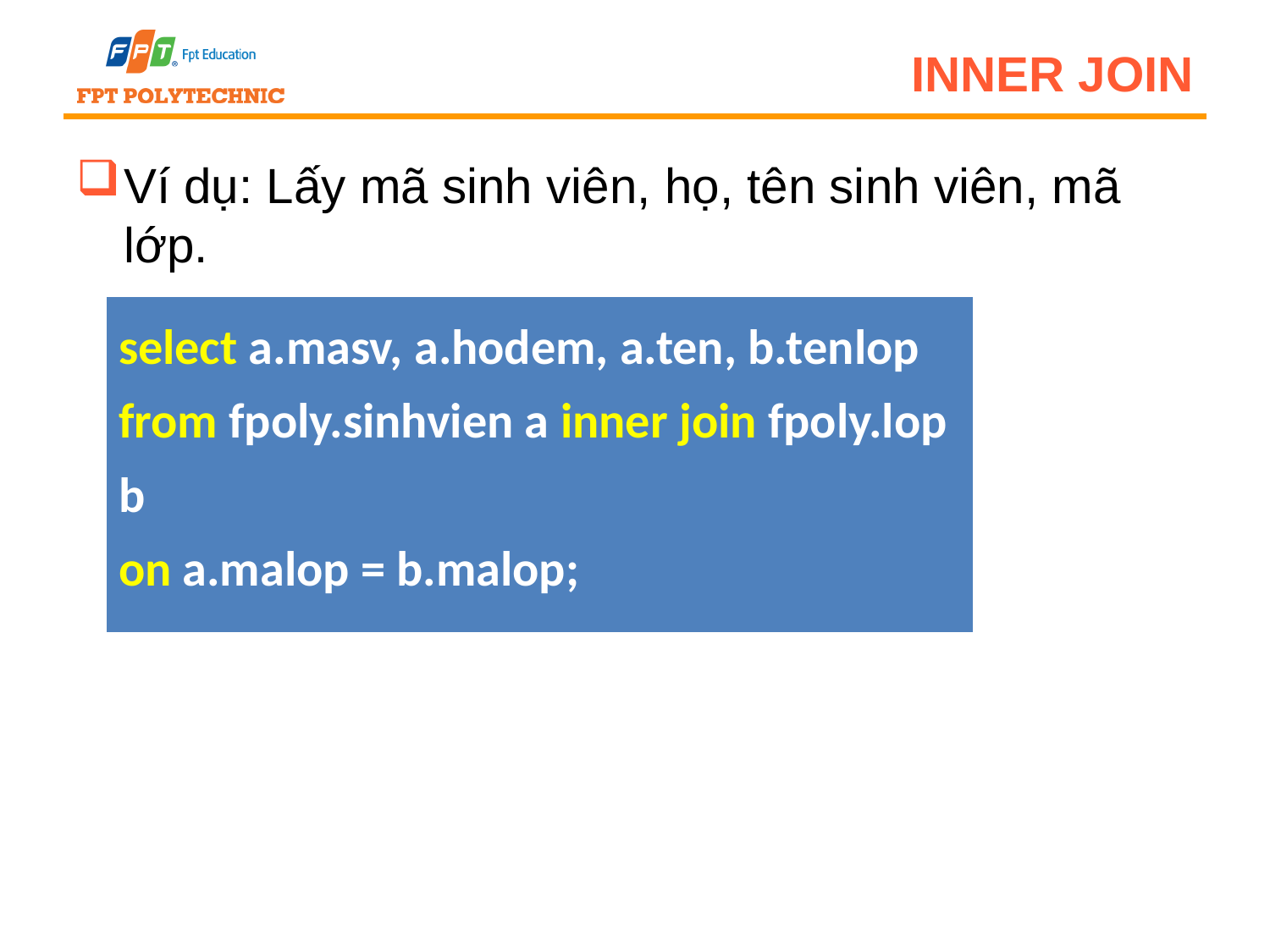

# INNER JOIN
Ví dụ: Lấy mã sinh viên, họ, tên sinh viên, mã lớp.

| select a.masv, a.hodem, a.ten, b.tenlop from fpoly.sinhvien a inner join fpoly.lop b on a.malop = b.malop; |
| --- |